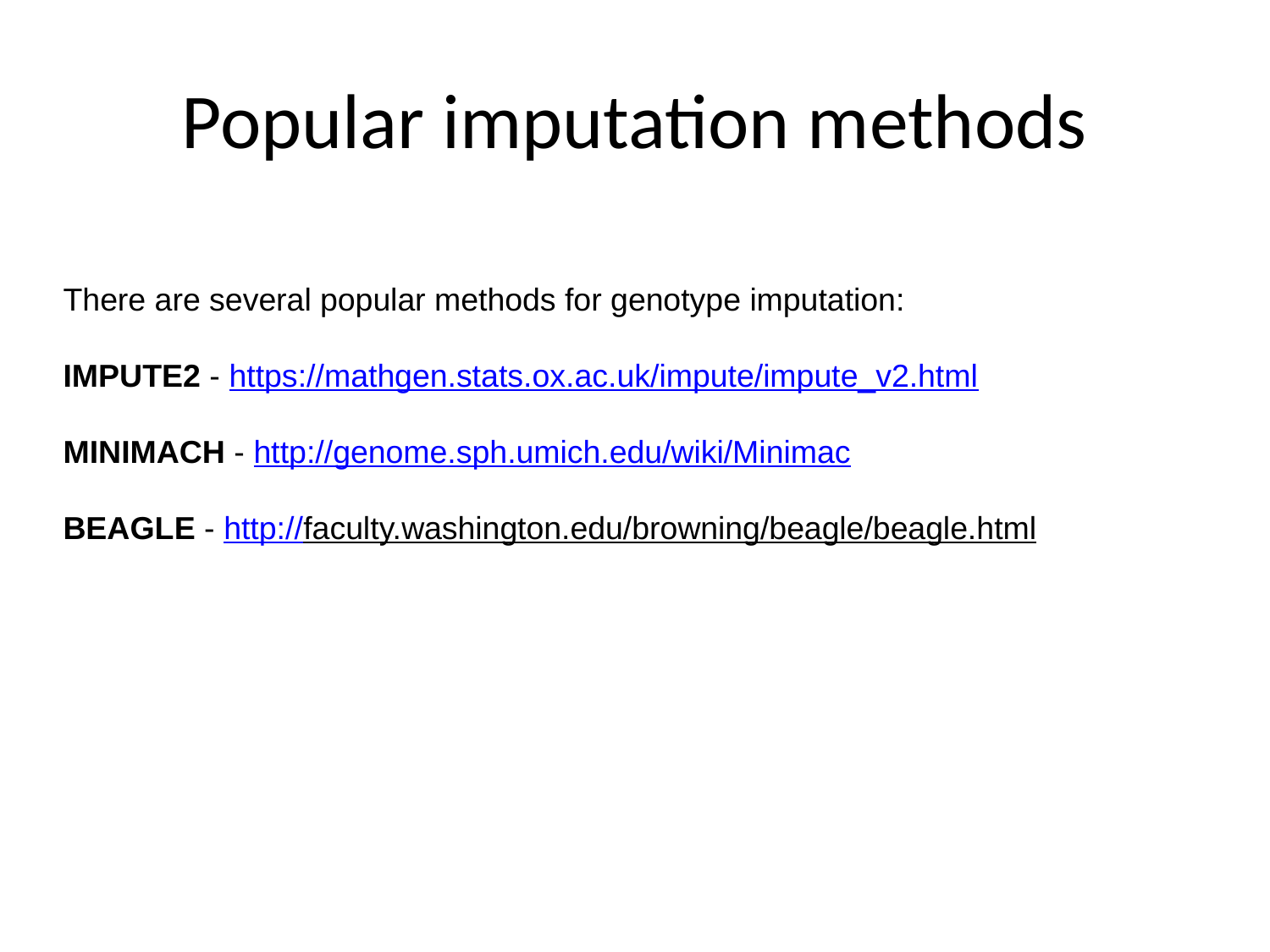

# Popular imputation methods
There are several popular methods for genotype imputation:

IMPUTE2 - https://mathgen.stats.ox.ac.uk/impute/impute_v2.html

MINIMACH - http://genome.sph.umich.edu/wiki/Minimac

BEAGLE - http://faculty.washington.edu/browning/beagle/beagle.html